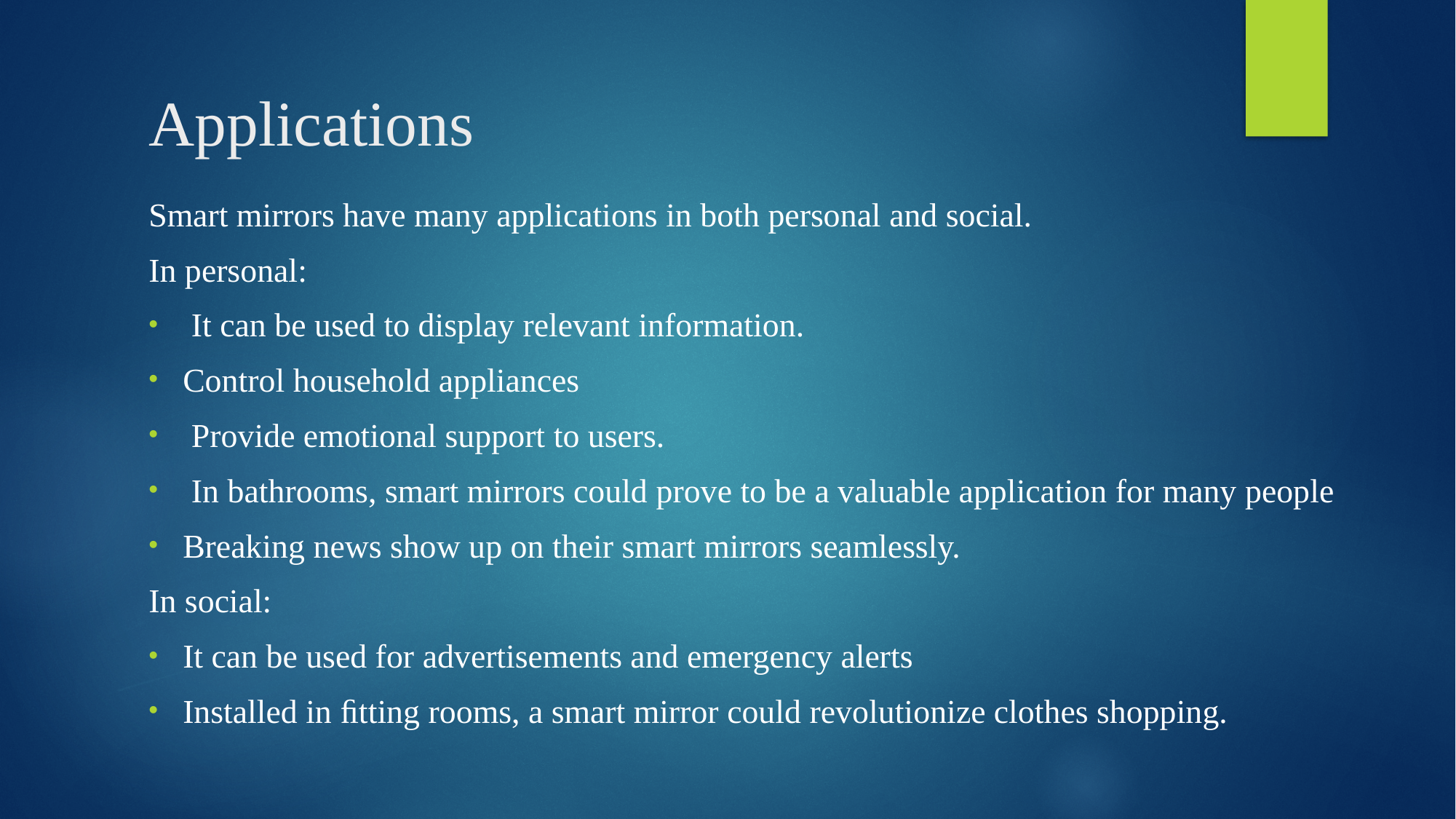

# Applications
Smart mirrors have many applications in both personal and social.
In personal:
 It can be used to display relevant information.
Control household appliances
 Provide emotional support to users.
 In bathrooms, smart mirrors could prove to be a valuable application for many people
Breaking news show up on their smart mirrors seamlessly.
In social:
It can be used for advertisements and emergency alerts
Installed in ﬁtting rooms, a smart mirror could revolutionize clothes shopping.